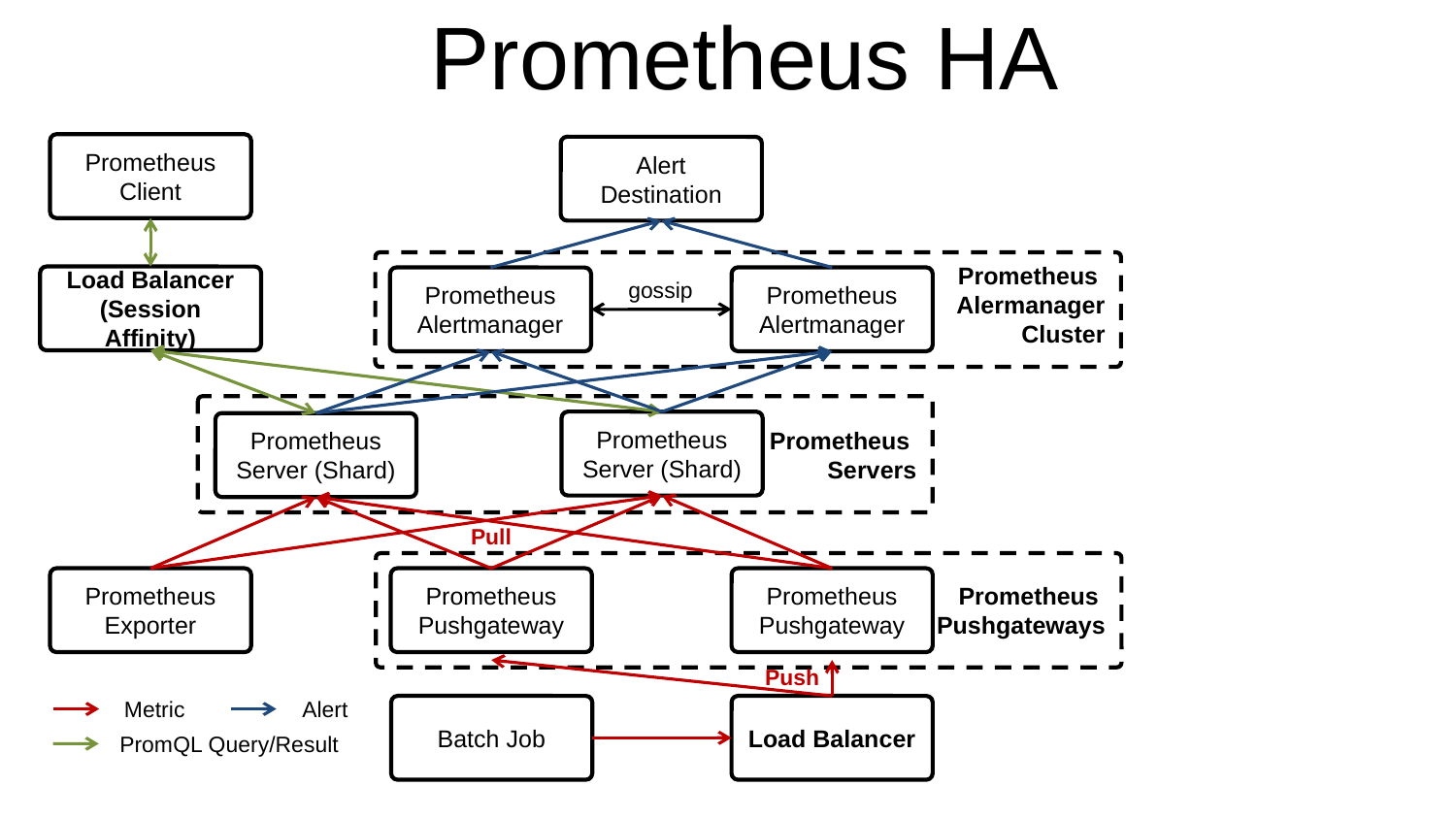

# Prometheus HA
Prometheus Client
Alert
Destination
Prometheus
Alermanager
Cluster
Load Balancer
(Session Affinity)
Prometheus
Alertmanager
Prometheus
Alertmanager
gossip
Prometheus
Servers
Prometheus Server (Shard)
Prometheus Server (Shard)
Pull
Prometheus
Pushgateways
Prometheus Exporter
Prometheus Pushgateway
Prometheus Pushgateway
Push
Metric
Alert
PromQL Query/Result
Batch Job
Load Balancer